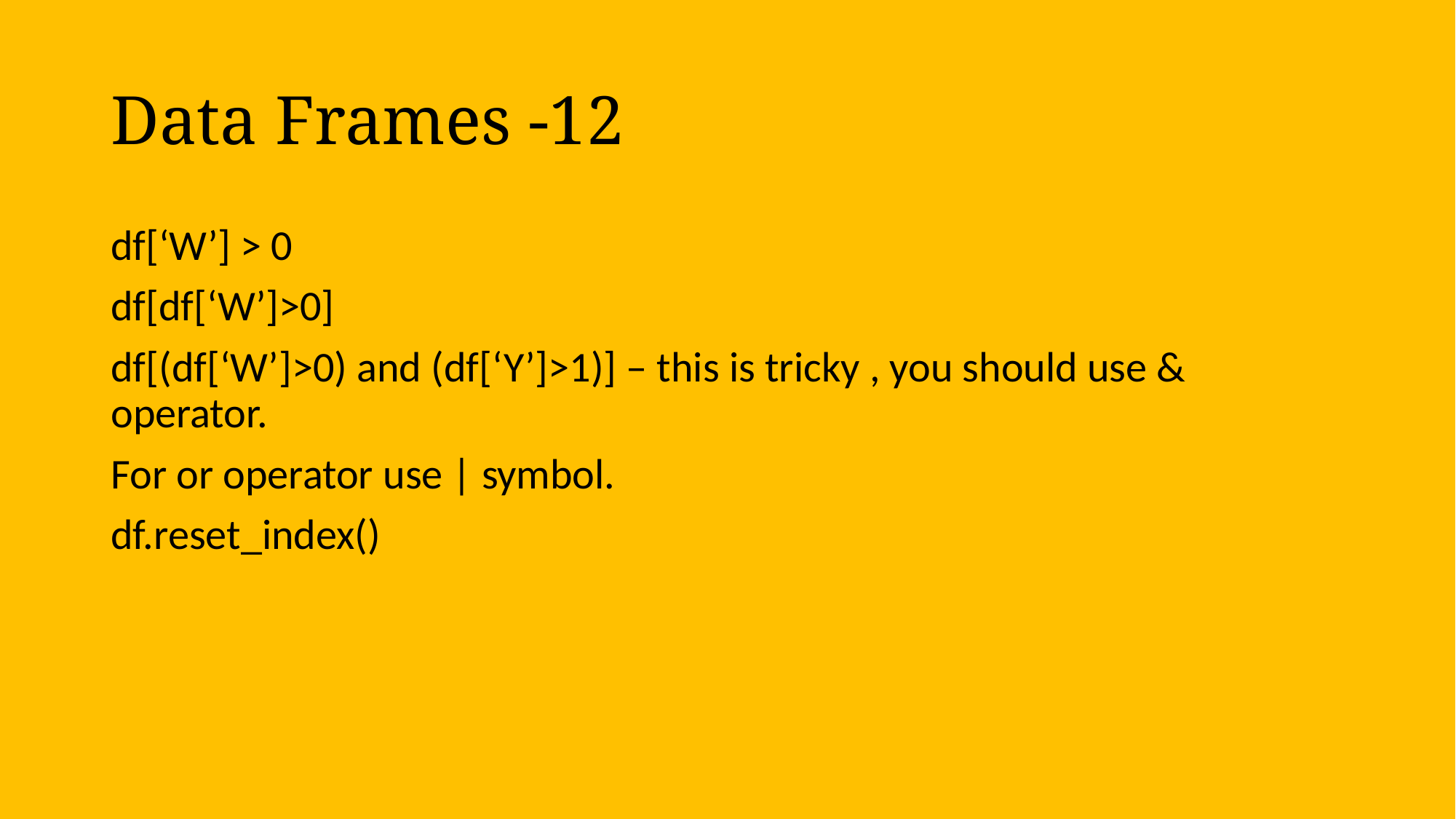

# Data Frames -12
df[‘W’] > 0
df[df[‘W’]>0]
df[(df[‘W’]>0) and (df[‘Y’]>1)] – this is tricky , you should use & operator.
For or operator use | symbol.
df.reset_index()